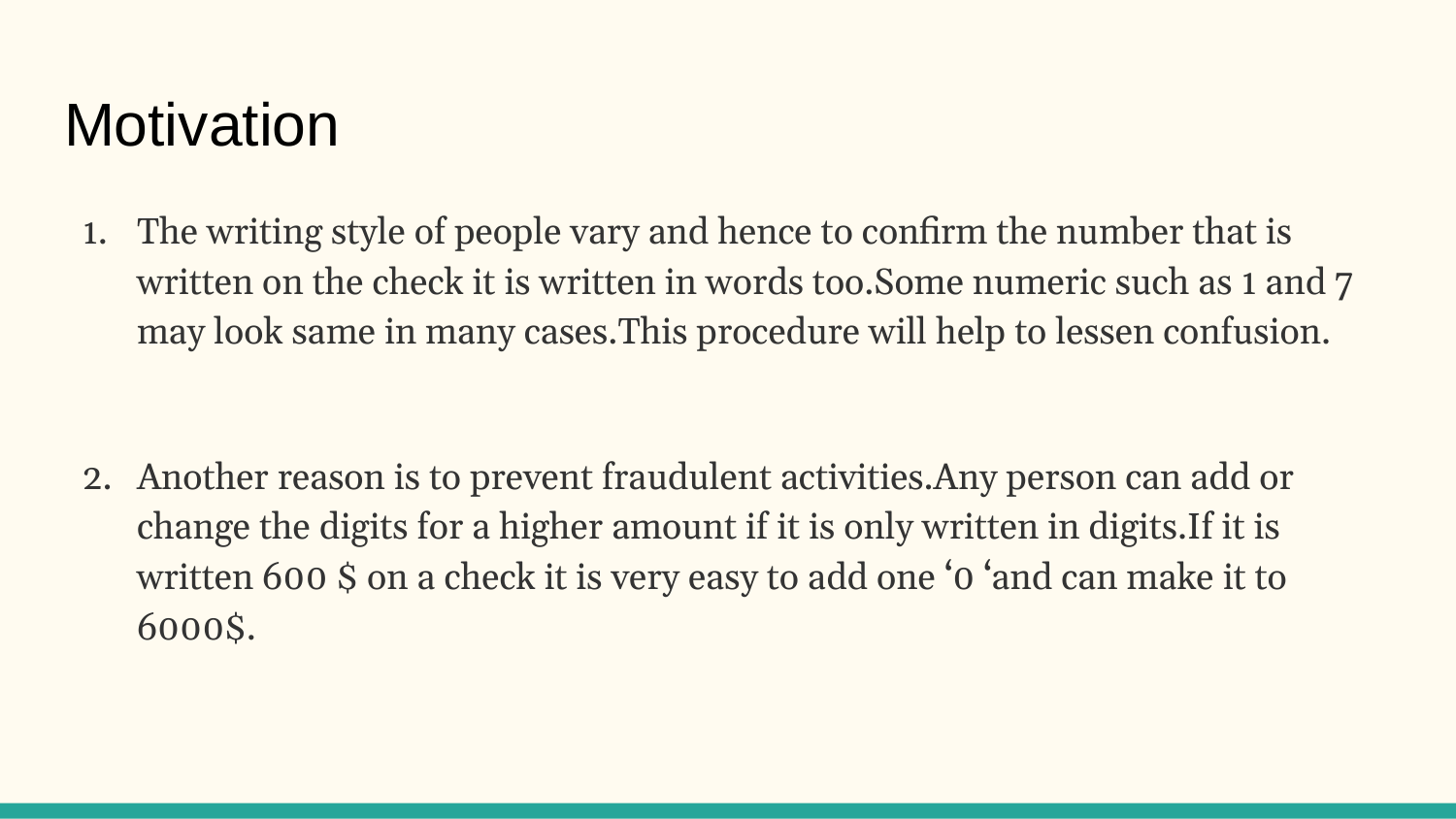

# Motivation
The writing style of people vary and hence to confirm the number that is written on the check it is written in words too.Some numeric such as 1 and 7 may look same in many cases.This procedure will help to lessen confusion.

Another reason is to prevent fraudulent activities.Any person can add or change the digits for a higher amount if it is only written in digits.If it is written 600 $ on a check it is very easy to add one ‘0 ‘and can make it to 6000$.